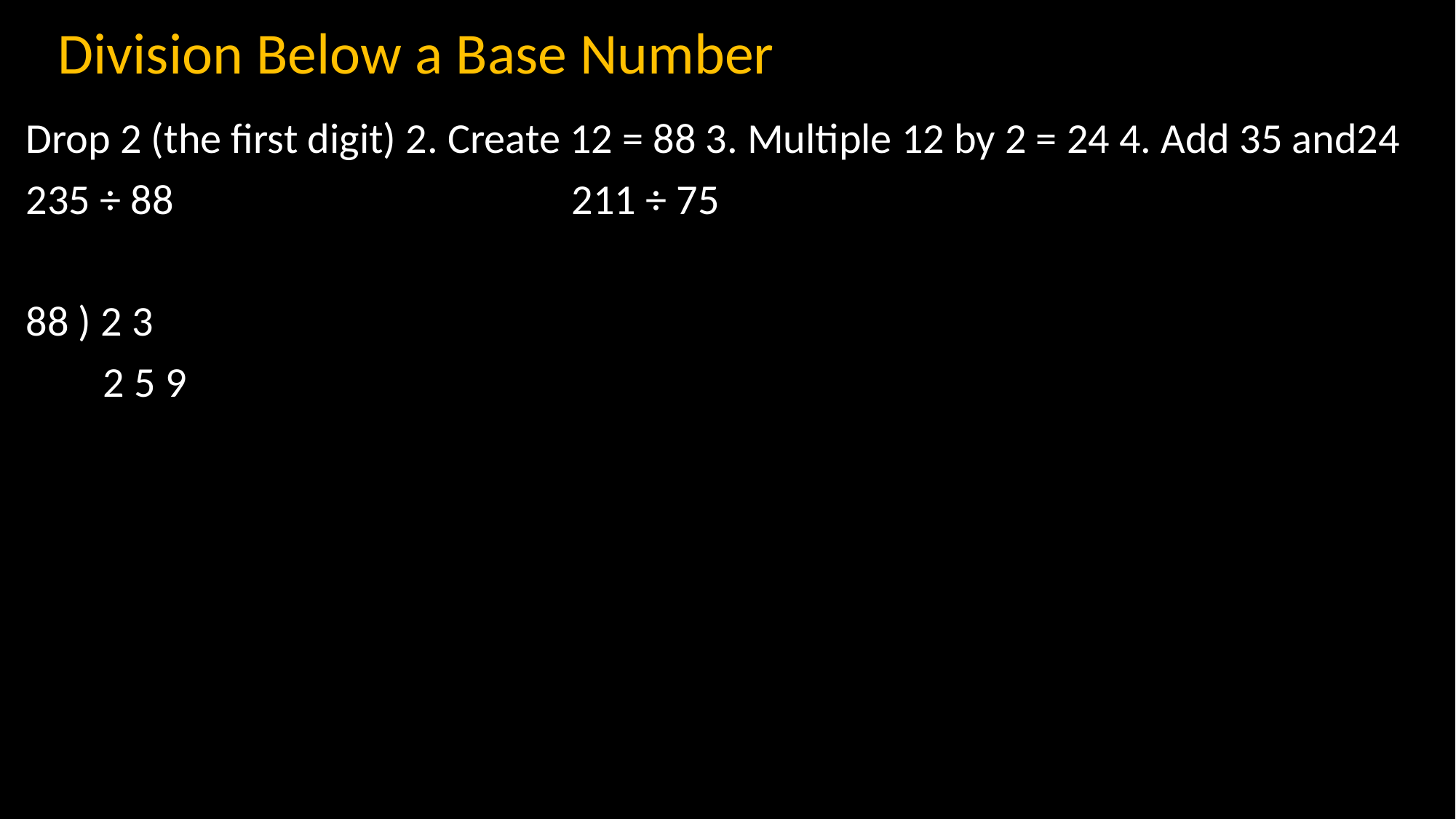

# Division Below a Base Number
Drop 2 (the first digit) 2. Create 12 = 88 3. Multiple 12 by 2 = 24 4. Add 35 and24
235 ÷ 88 				211 ÷ 75

88 ) 2 3
        2 5 9